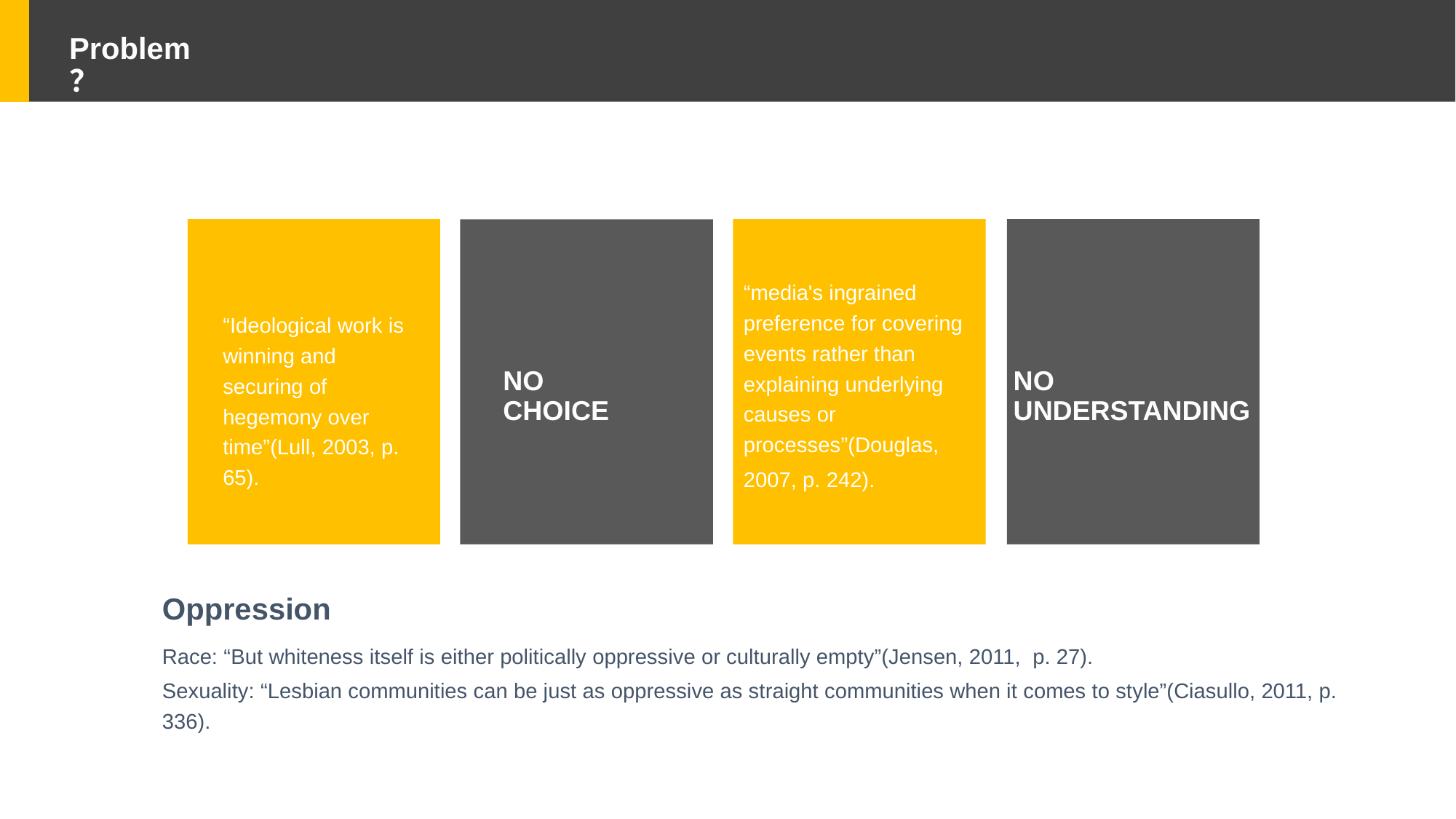

# Problem？

“media's ingrained preference for covering events rather than explaining underlying causes or processes”(Douglas,
2007, p. 242).
“Ideological work is winning and securing of hegemony over time”(Lull, 2003, p. 65).
NO
CHOICE
NO
UNDERSTANDING
Oppression
Race: “But whiteness itself is either politically oppressive or culturally empty”(Jensen, 2011,  p. 27).
Sexuality: “Lesbian communities can be just as oppressive as straight communities when it comes to style”(Ciasullo, 2011, p. 336).